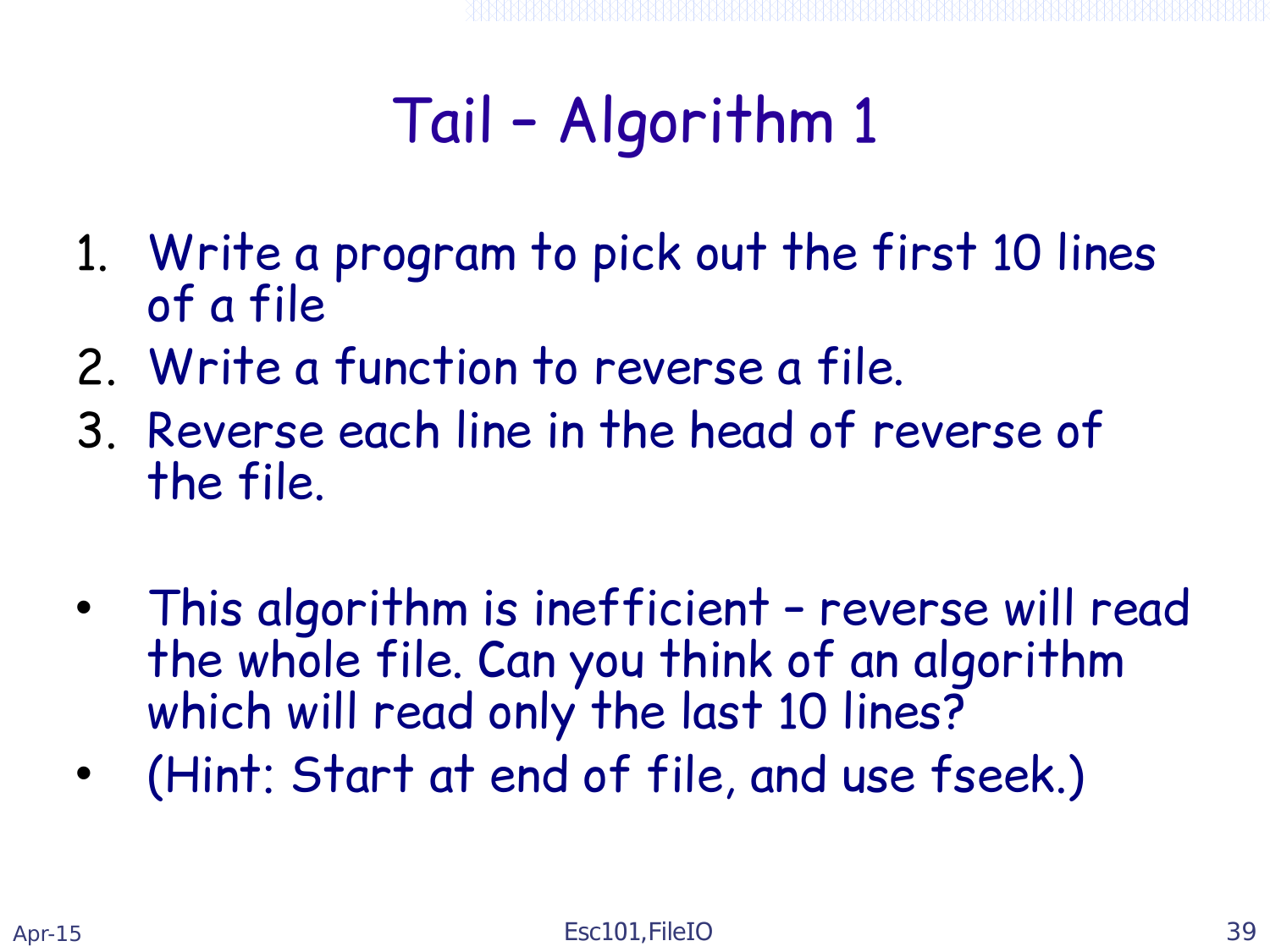

Tail – Algorithm 1
Write a program to pick out the first 10 lines of a file
Write a function to reverse a file.
Reverse each line in the head of reverse of the file.

This algorithm is inefficient – reverse will read the whole file. Can you think of an algorithm which will read only the last 10 lines?
(Hint: Start at end of file, and use fseek.)
Apr-15
Esc101,FileIO
39